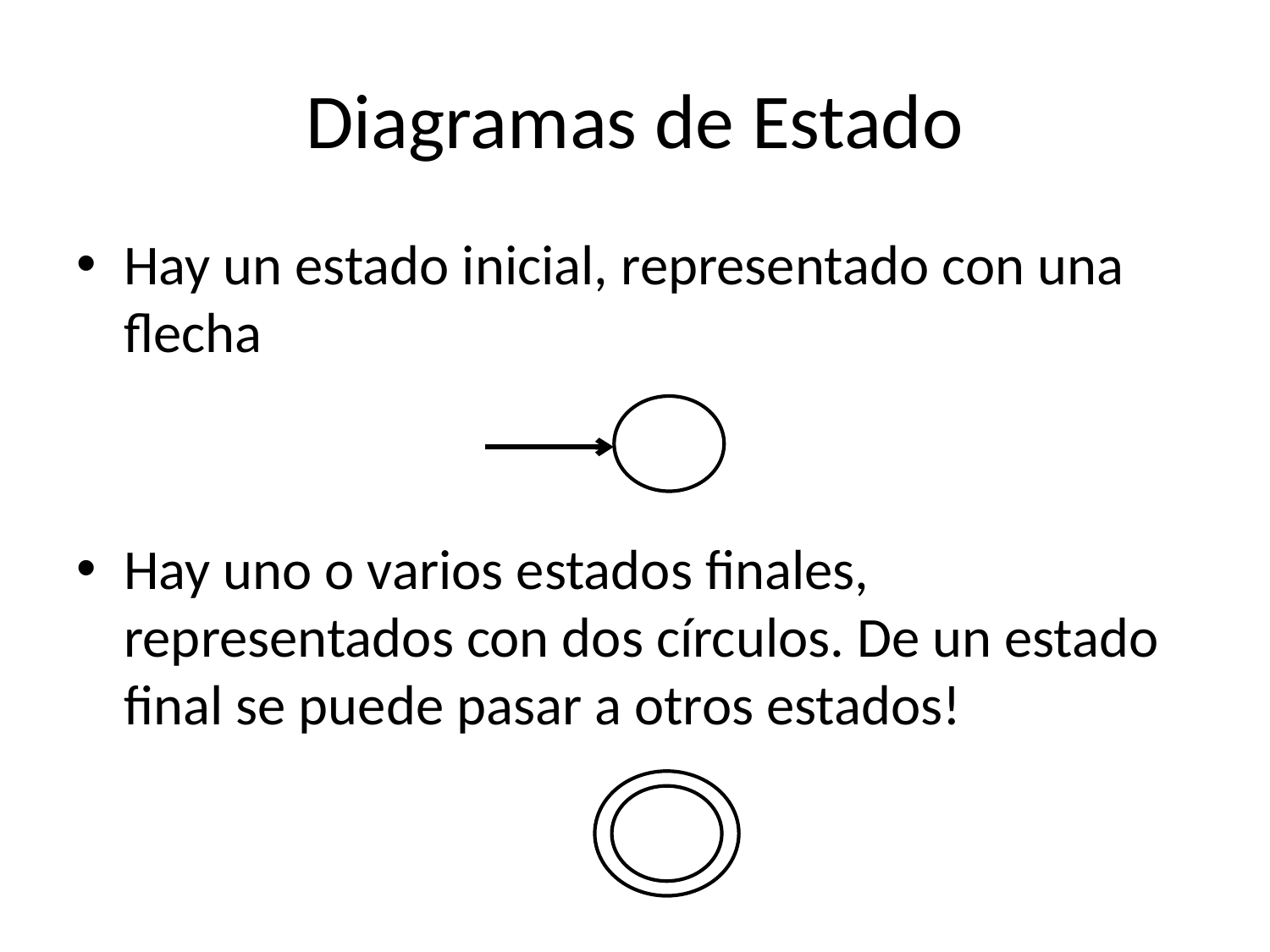

# Diagramas de Estado
Hay un estado inicial, representado con una flecha

Hay uno o varios estados finales, representados con dos círculos. De un estado final se puede pasar a otros estados!